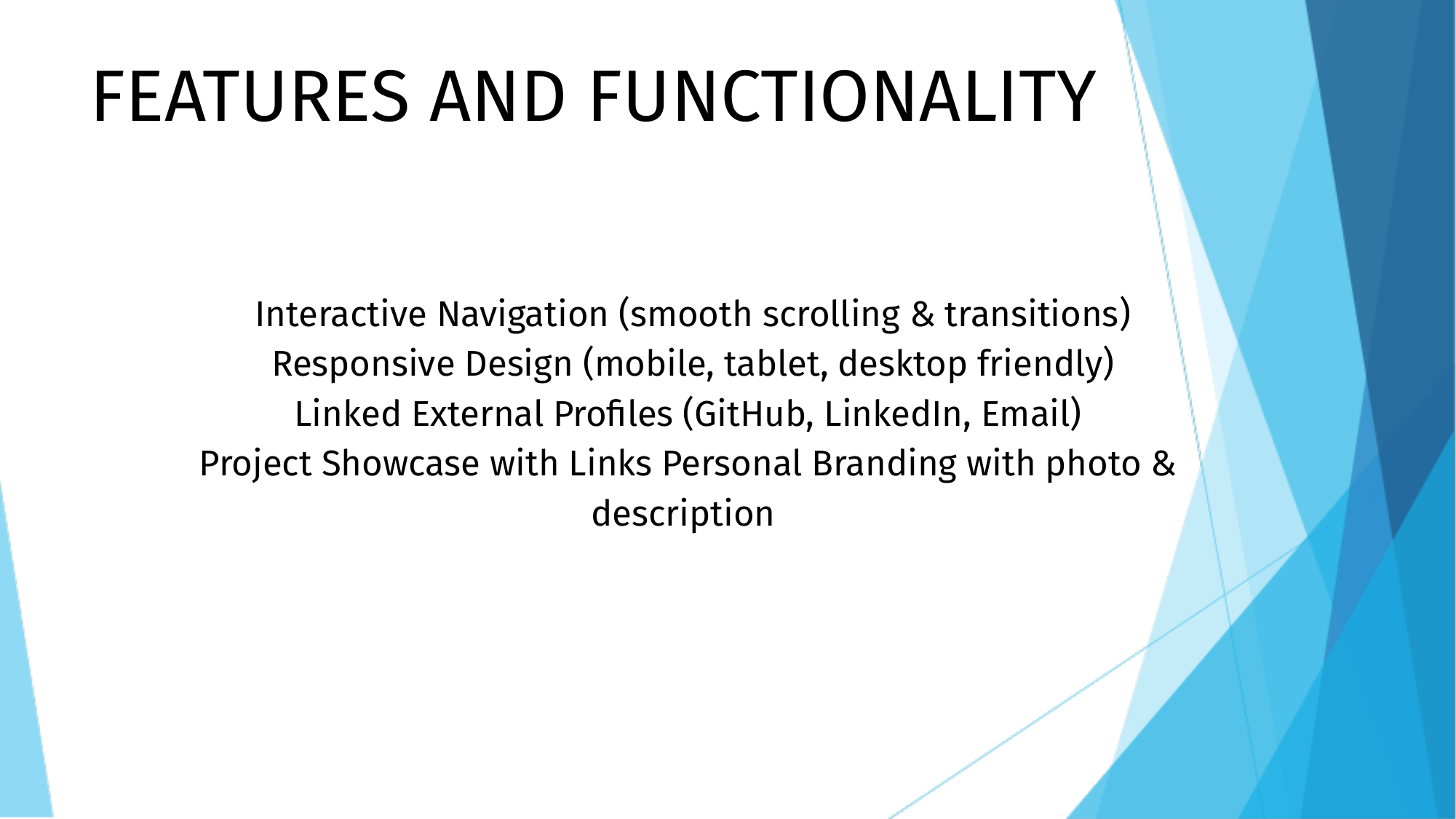

FEATURES AND FUNCTIONALITY
 Interactive Navigation (smooth scrolling & transitions)
 Responsive Design (mobile, tablet, desktop friendly)
 Linked External Profiles (GitHub, LinkedIn, Email)
Project Showcase with Links Personal Branding with photo & description